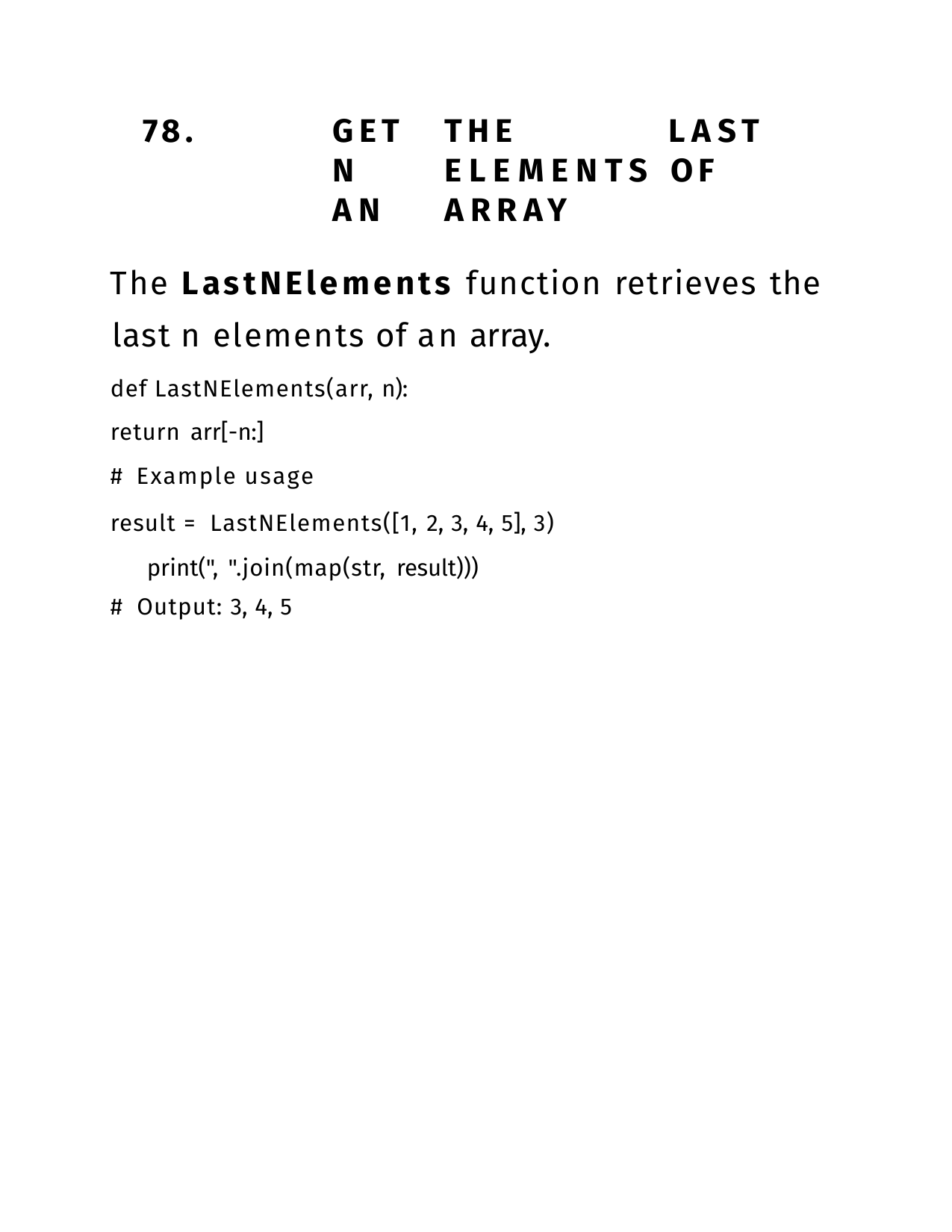

78.	GET	THE		LAST	N	ELEMENTS OF	AN	ARRAY
The LastNElements function retrieves the last n elements of an array.
def LastNElements(arr, n):
return arr[-n:]
# Example usage
result = LastNElements([1, 2, 3, 4, 5], 3) print(", ".join(map(str, result)))
# Output: 3, 4, 5